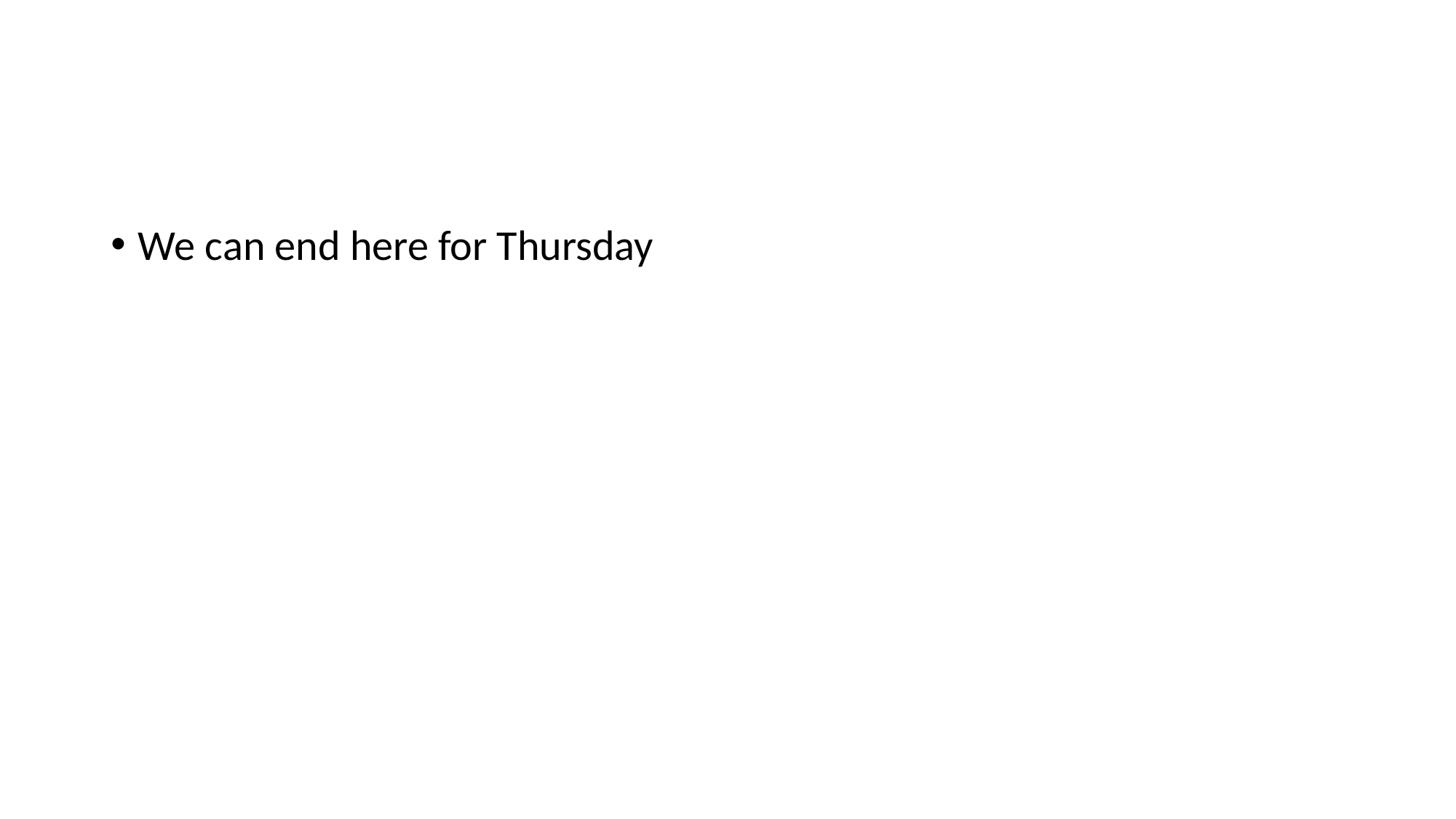

#
We can end here for Thursday